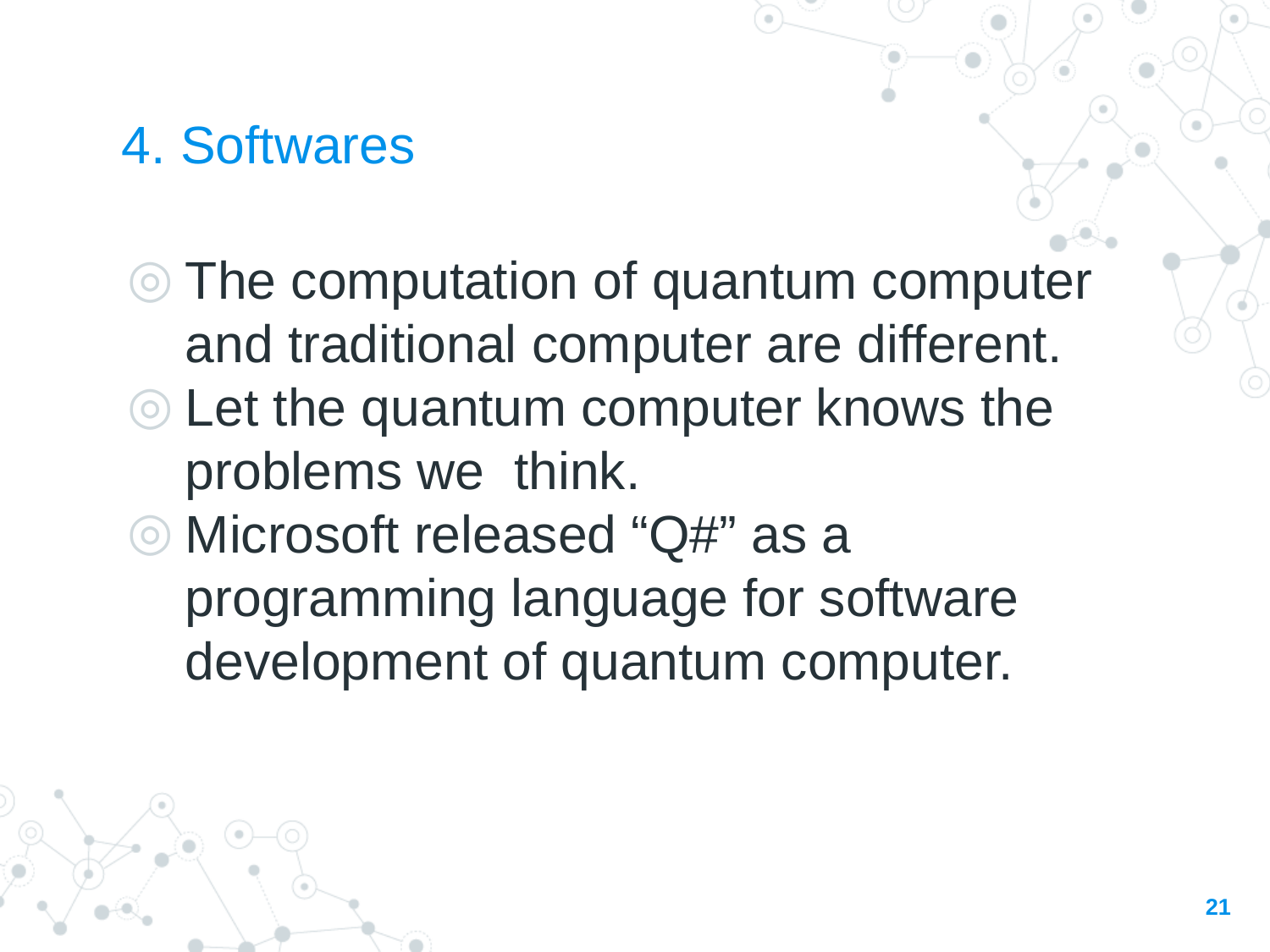

# 4. Softwares
The computation of quantum computer and traditional computer are different.
Let the quantum computer knows the problems we  think.
Microsoft released “Q#” as a programming language for software development of quantum computer.
21